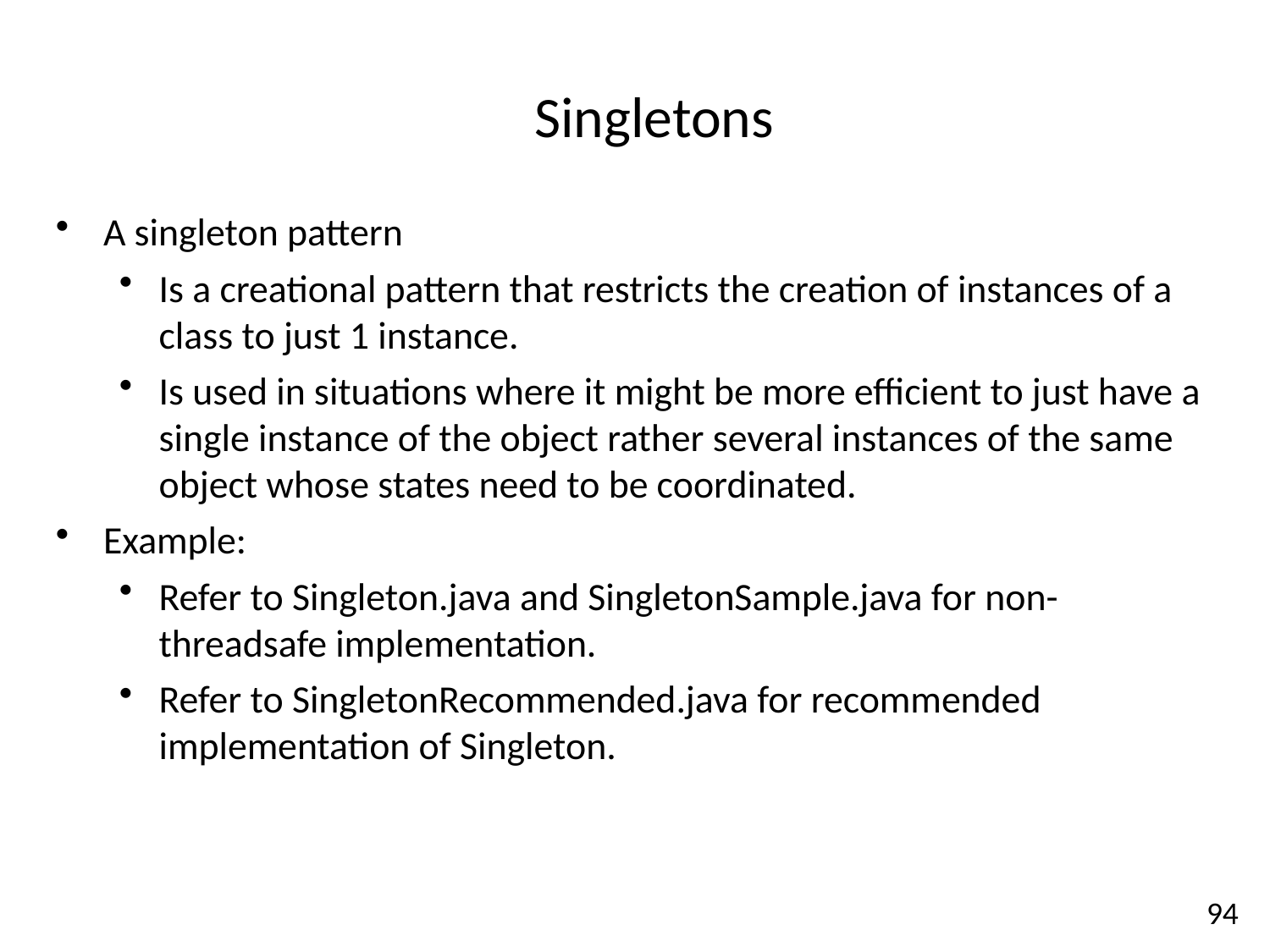

Singletons
A singleton pattern
Is a creational pattern that restricts the creation of instances of a class to just 1 instance.
Is used in situations where it might be more efficient to just have a single instance of the object rather several instances of the same object whose states need to be coordinated.
Example:
Refer to Singleton.java and SingletonSample.java for non-threadsafe implementation.
Refer to SingletonRecommended.java for recommended implementation of Singleton.

94